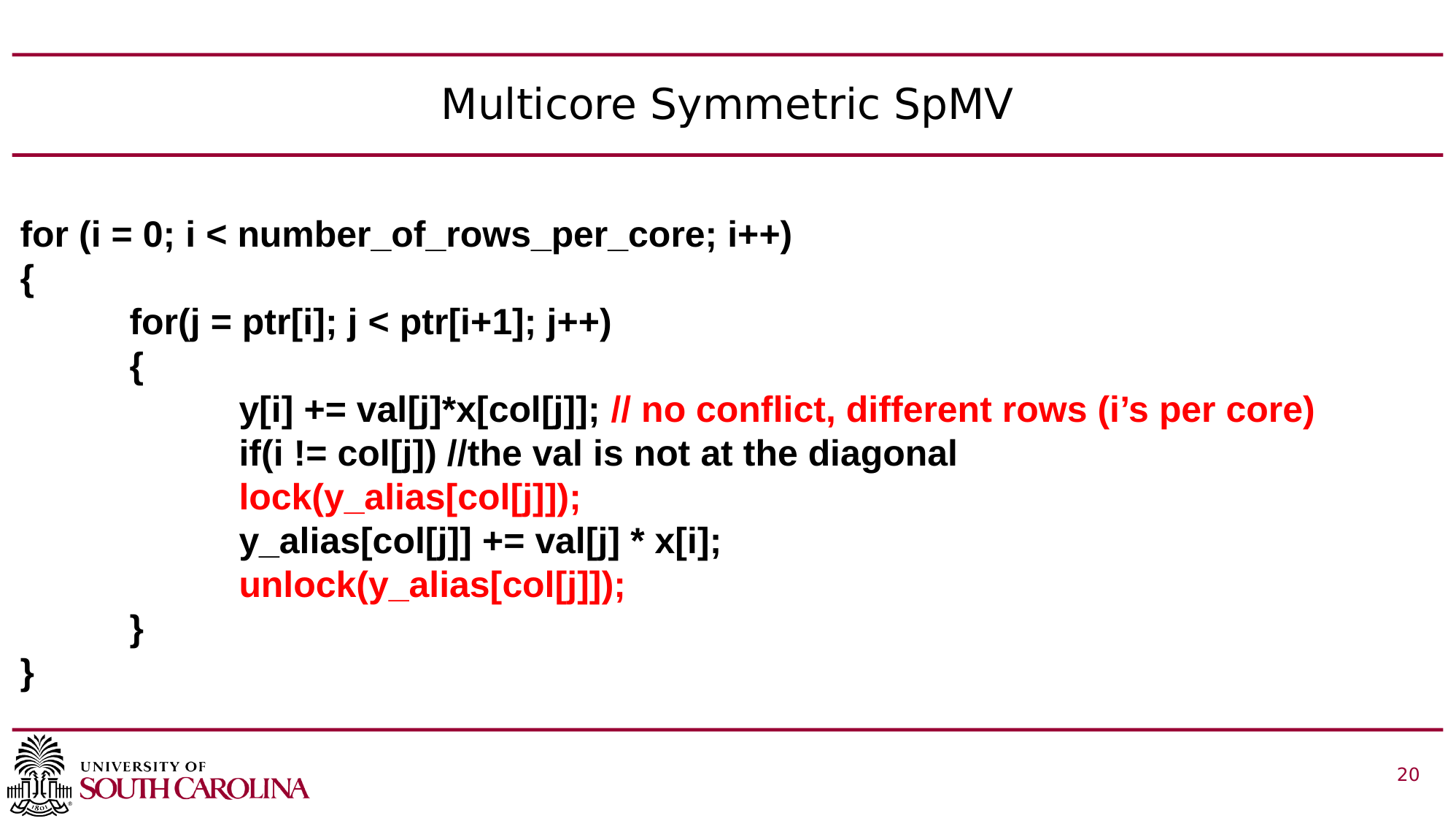

# Multicore Symmetric SpMV
for (i = 0; i < number_of_rows_per_core; i++)
{
	for(j = ptr[i]; j < ptr[i+1]; j++)
	{
		y[i] += val[j]*x[col[j]]; // no conflict, different rows (i’s per core)
		if(i != col[j]) //the val is not at the diagonal
		lock(y_alias[col[j]]);
		y_alias[col[j]] += val[j] * x[i];
		unlock(y_alias[col[j]]);
	}
}
 			 20